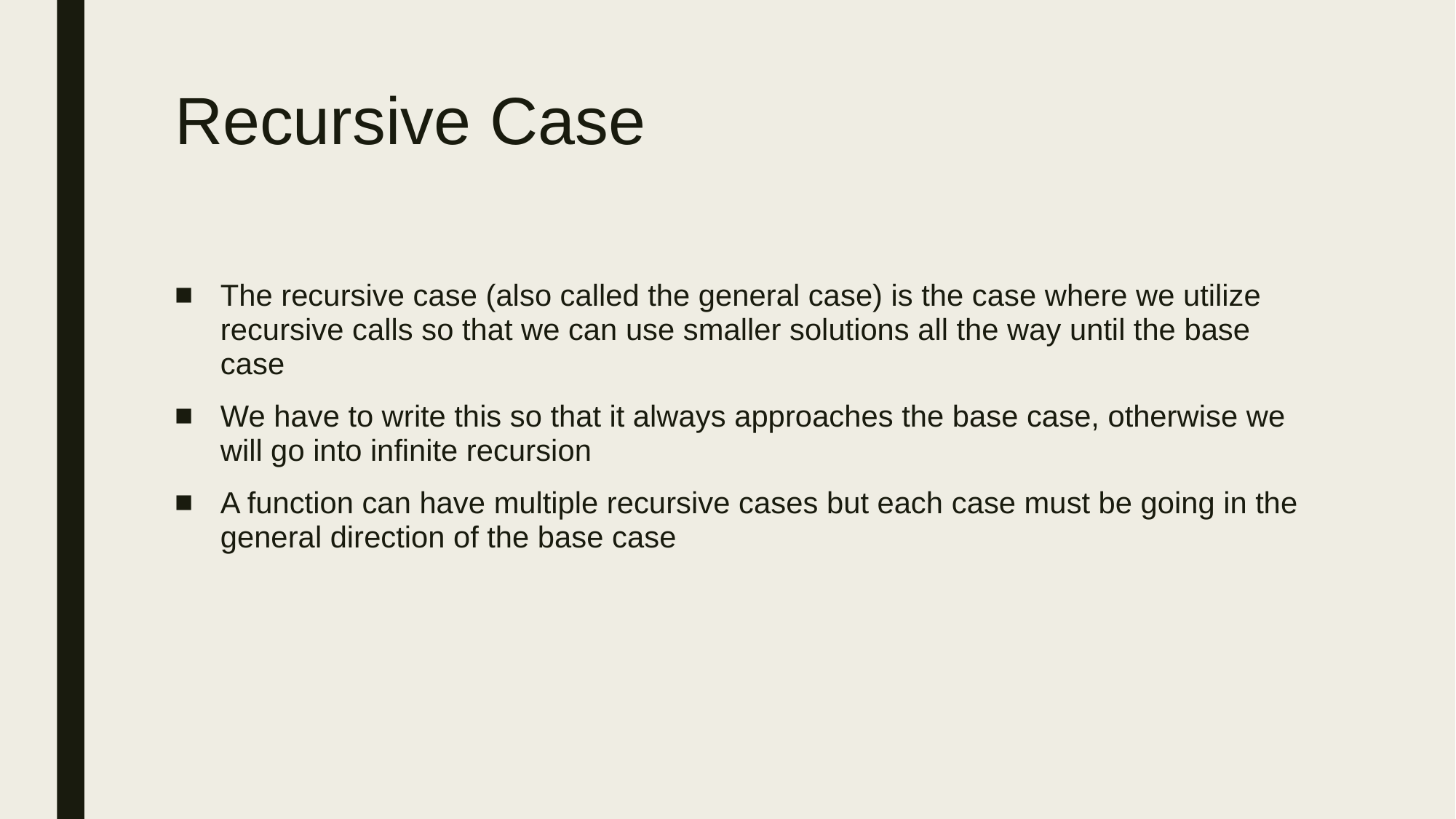

# Recursive Case
The recursive case (also called the general case) is the case where we utilize recursive calls so that we can use smaller solutions all the way until the base case
We have to write this so that it always approaches the base case, otherwise we will go into infinite recursion
A function can have multiple recursive cases but each case must be going in the general direction of the base case